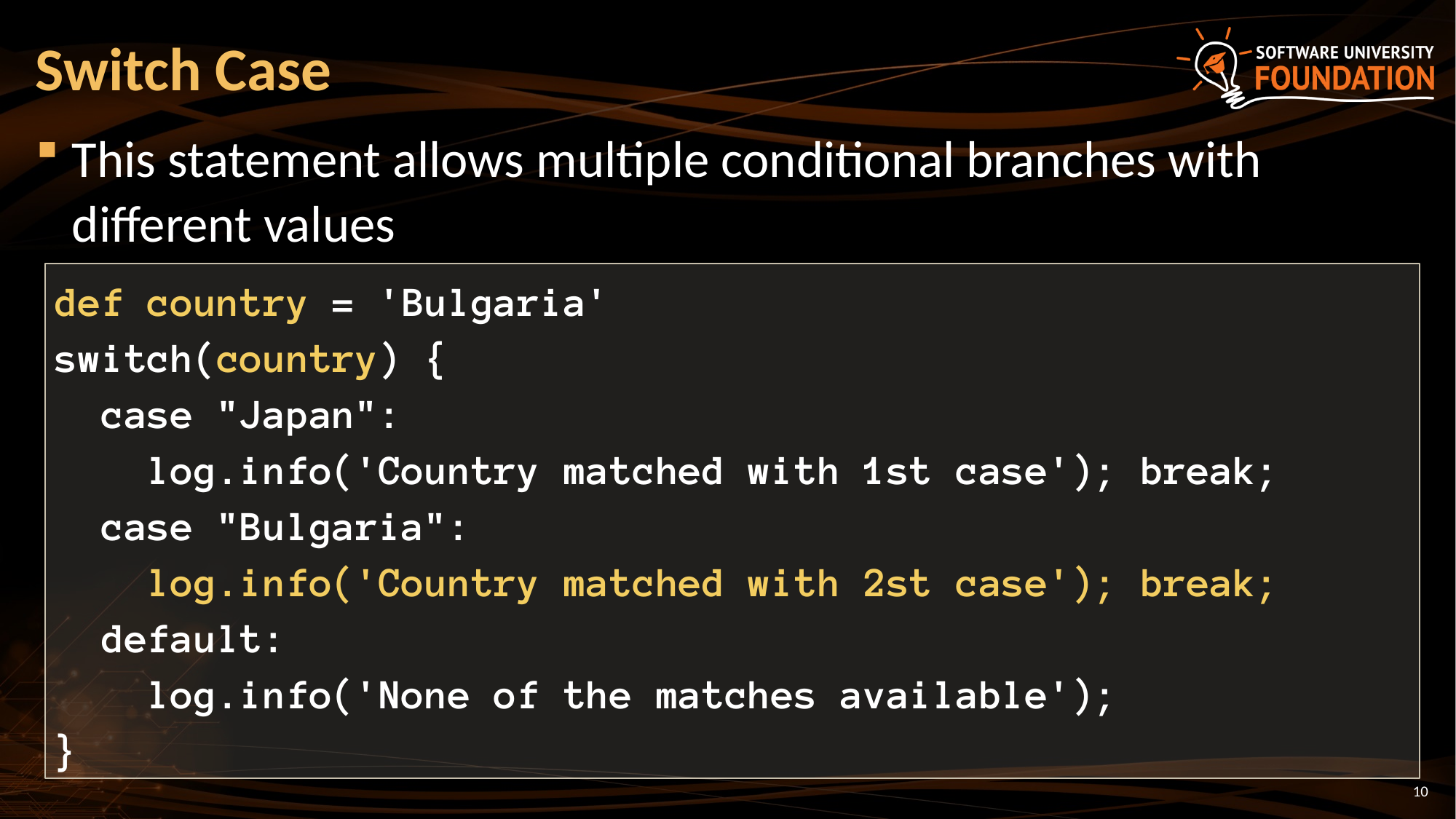

# Switch Case
This statement allows multiple conditional branches with different values
def country = 'Bulgaria'
switch(country) {
  case "Japan":
    log.info('Country matched with 1st case'); break;
  case "Bulgaria":
    log.info('Country matched with 2st case'); break;
  default:
    log.info('None of the matches available');
}
10